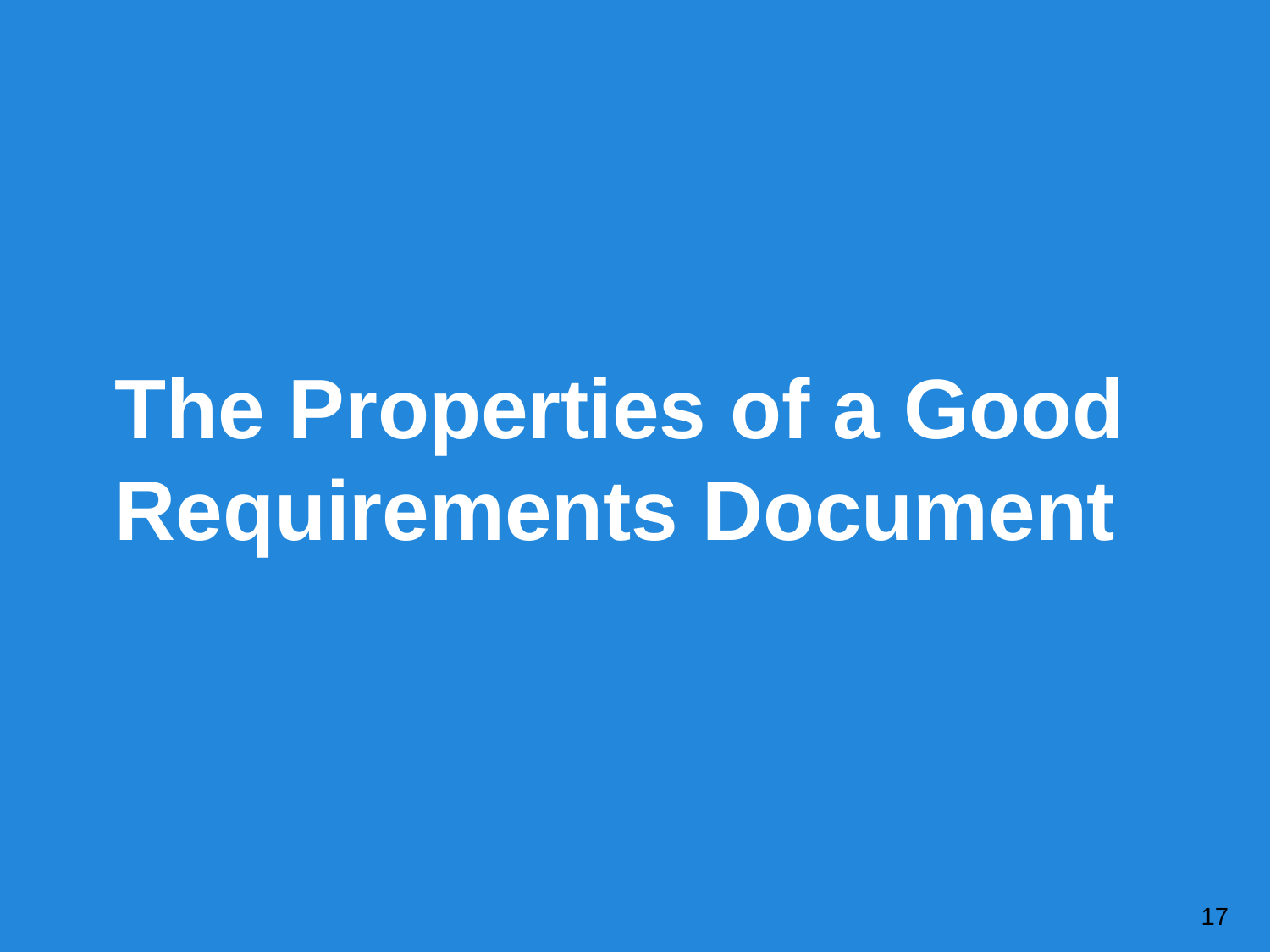

The Properties of a Good Requirements Document
17